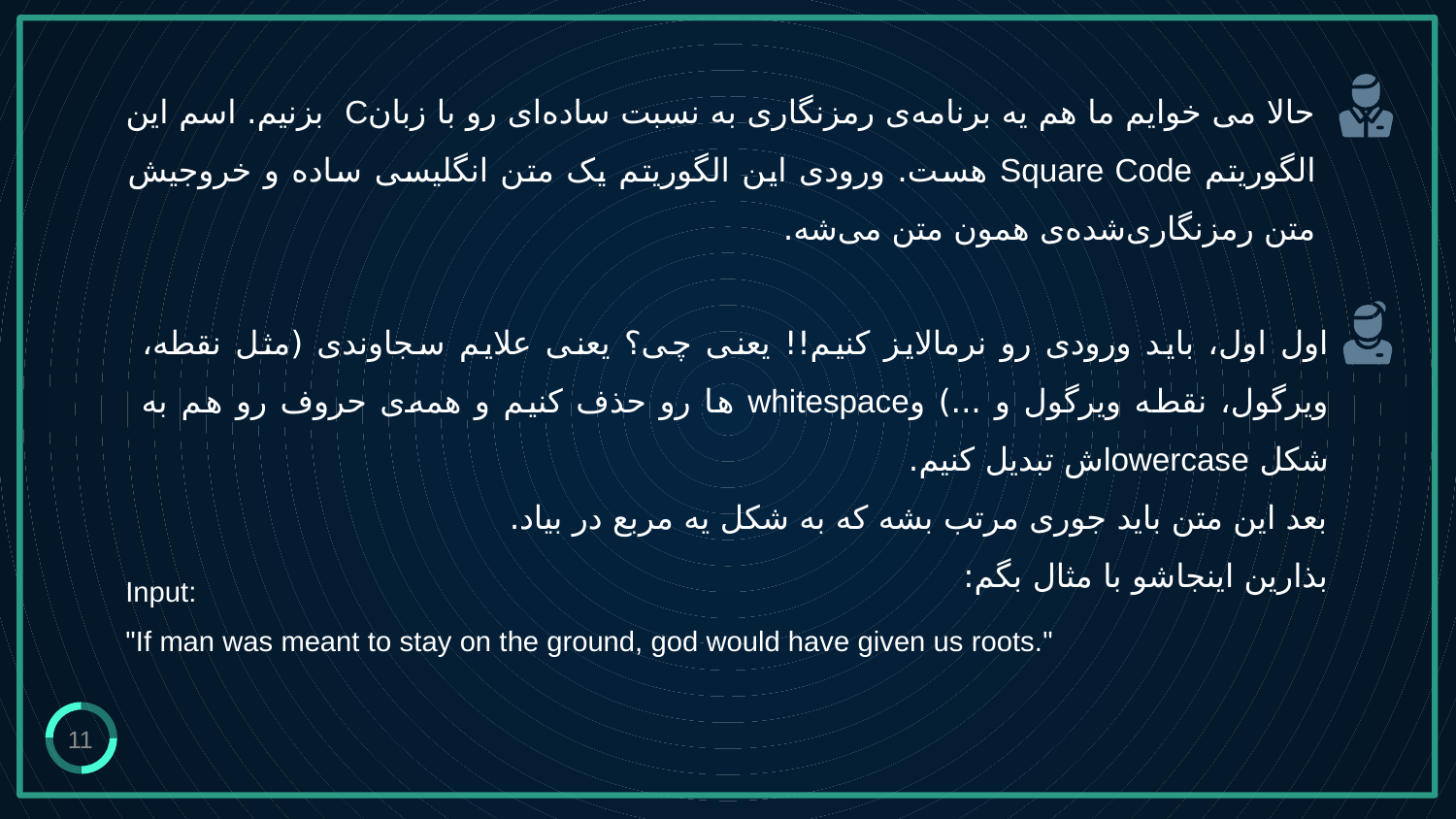

# حالا می خوایم ما هم یه برنامه‌ی رمزنگاری به نسبت ساده‌ای رو با زبانC  بزنیم. اسم این الگوریتم Square Code هست. ورودی این الگوریتم یک متن انگلیسی ساده و خروجیش متن رمزنگاری‌شده‌ی همون متن می‌شه.

اول اول، باید ورودی رو نرمالایز کنیم!! یعنی چی؟ یعنی علایم سجاوندی (مثل نقطه، ویرگول، نقطه ویرگول و ...) وwhitespace ها رو حذف کنیم و همه‌ی حروف رو هم به شکل lowercaseش تبدیل کنیم.
بعد این متن باید جوری مرتب بشه که به شکل یه مربع در بیاد.
بذارین اینجاشو با مثال بگم:

Input:
"If man was meant to stay on the ground, god would have given us roots."
11